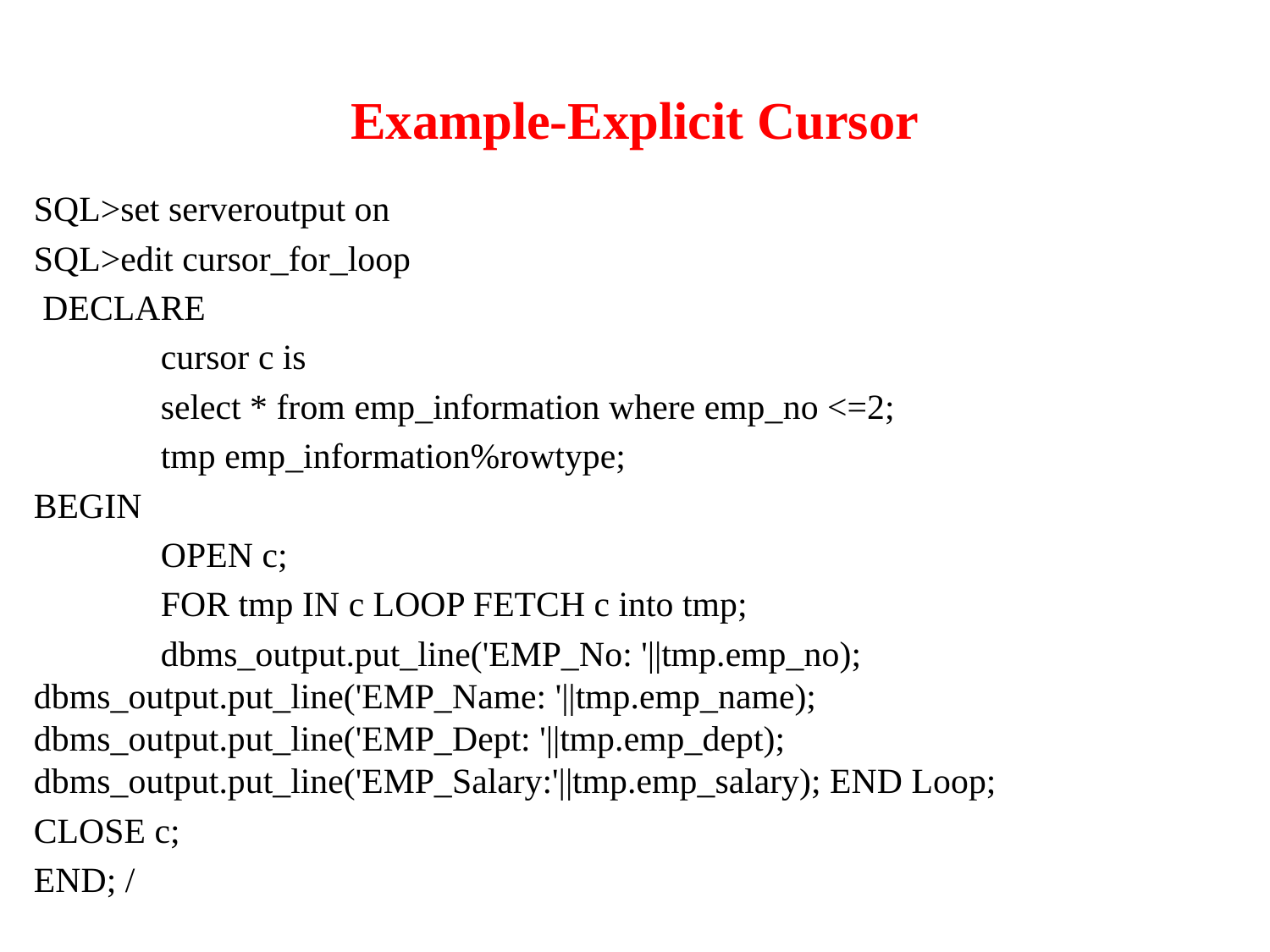

# Example-Explicit Cursor
SQL>set serveroutput on
SQL>edit cursor_for_loop
 DECLARE
	cursor c is
	select * from emp_information where emp_no <=2;
 	tmp emp_information%rowtype;
BEGIN
	OPEN c;
	FOR tmp IN c LOOP FETCH c into tmp;
	dbms_output.put_line('EMP_No: '||tmp.emp_no); 	dbms_output.put_line('EMP_Name: '||tmp.emp_name); 	dbms_output.put_line('EMP_Dept: '||tmp.emp_dept); 	dbms_output.put_line('EMP_Salary:'||tmp.emp_salary); END Loop;
CLOSE c;
END; /